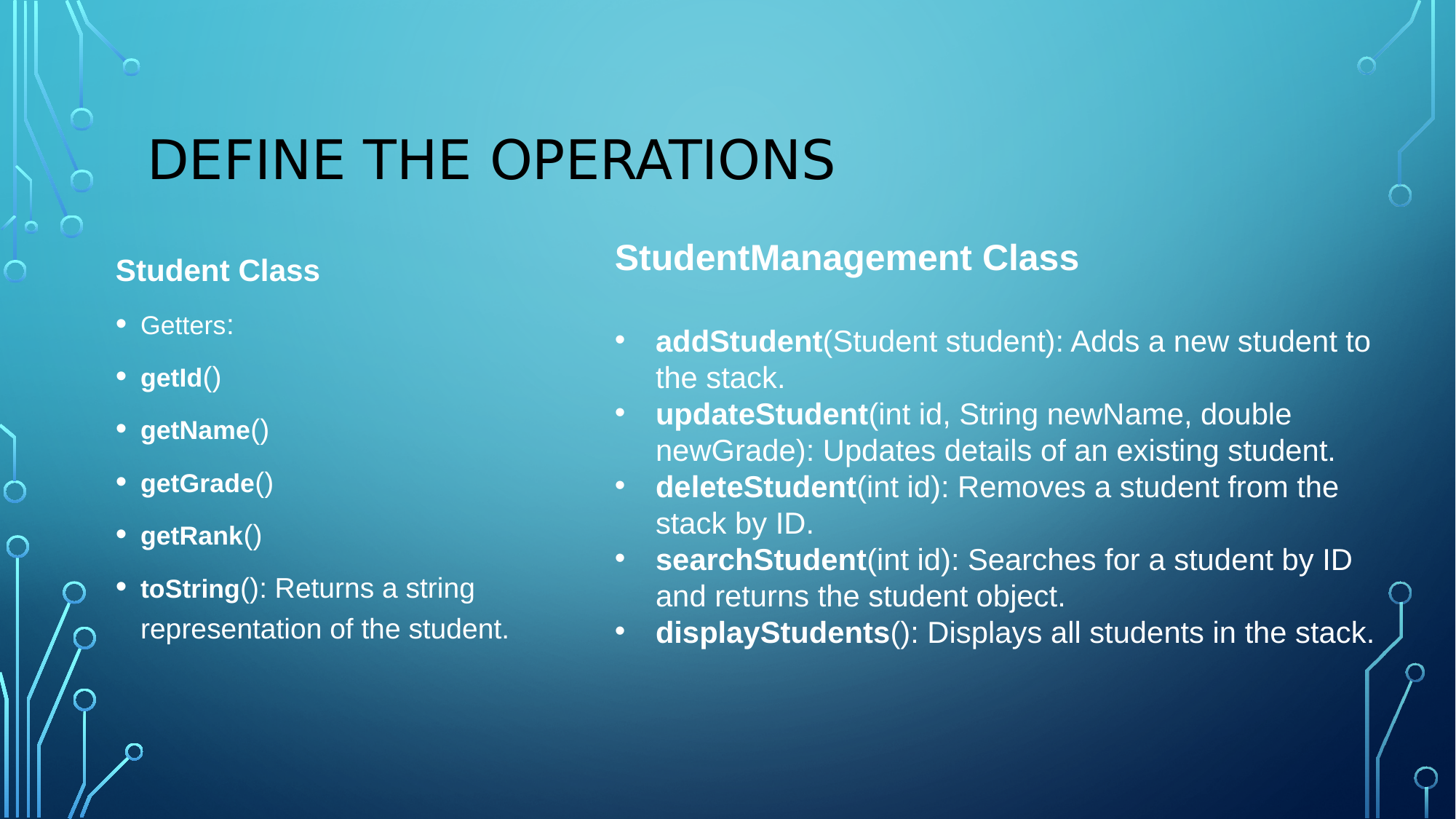

# Define the Operations
StudentManagement Class

addStudent(Student student): Adds a new student to the stack.
updateStudent(int id, String newName, double newGrade): Updates details of an existing student.
deleteStudent(int id): Removes a student from the stack by ID.
searchStudent(int id): Searches for a student by ID and returns the student object.
displayStudents(): Displays all students in the stack.
Student Class
Getters:
getId()
getName()
getGrade()
getRank()
toString(): Returns a string representation of the student.